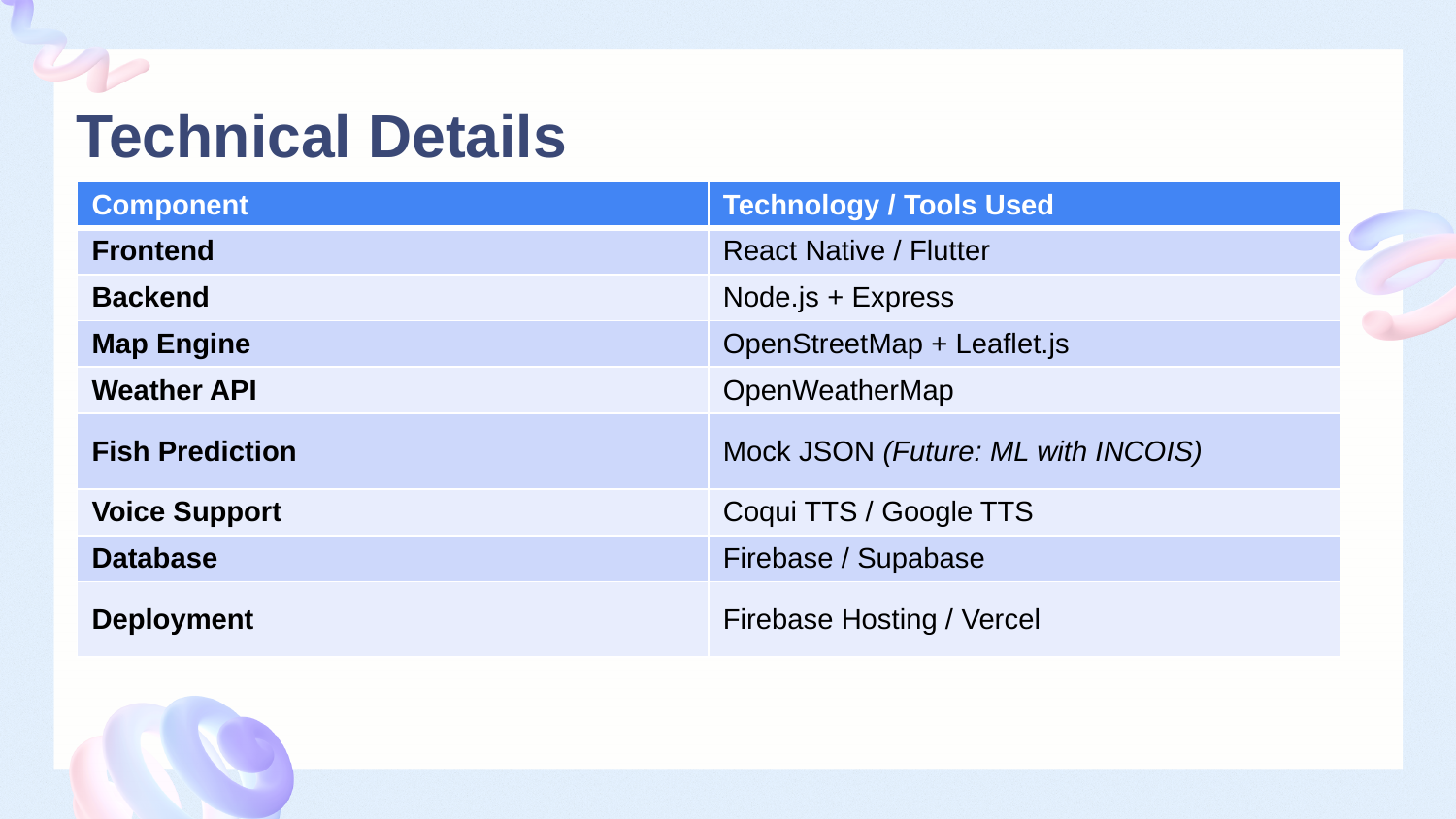

Technical Details

| Component | Technology / Tools Used |
| --- | --- |
| Frontend | React Native / Flutter |
| Backend | Node.js + Express |
| Map Engine | OpenStreetMap + Leaflet.js |
| Weather API | OpenWeatherMap |
| Fish Prediction | Mock JSON (Future: ML with INCOIS) |
| Voice Support | Coqui TTS / Google TTS |
| Database | Firebase / Supabase |
| Deployment | Firebase Hosting / Vercel |